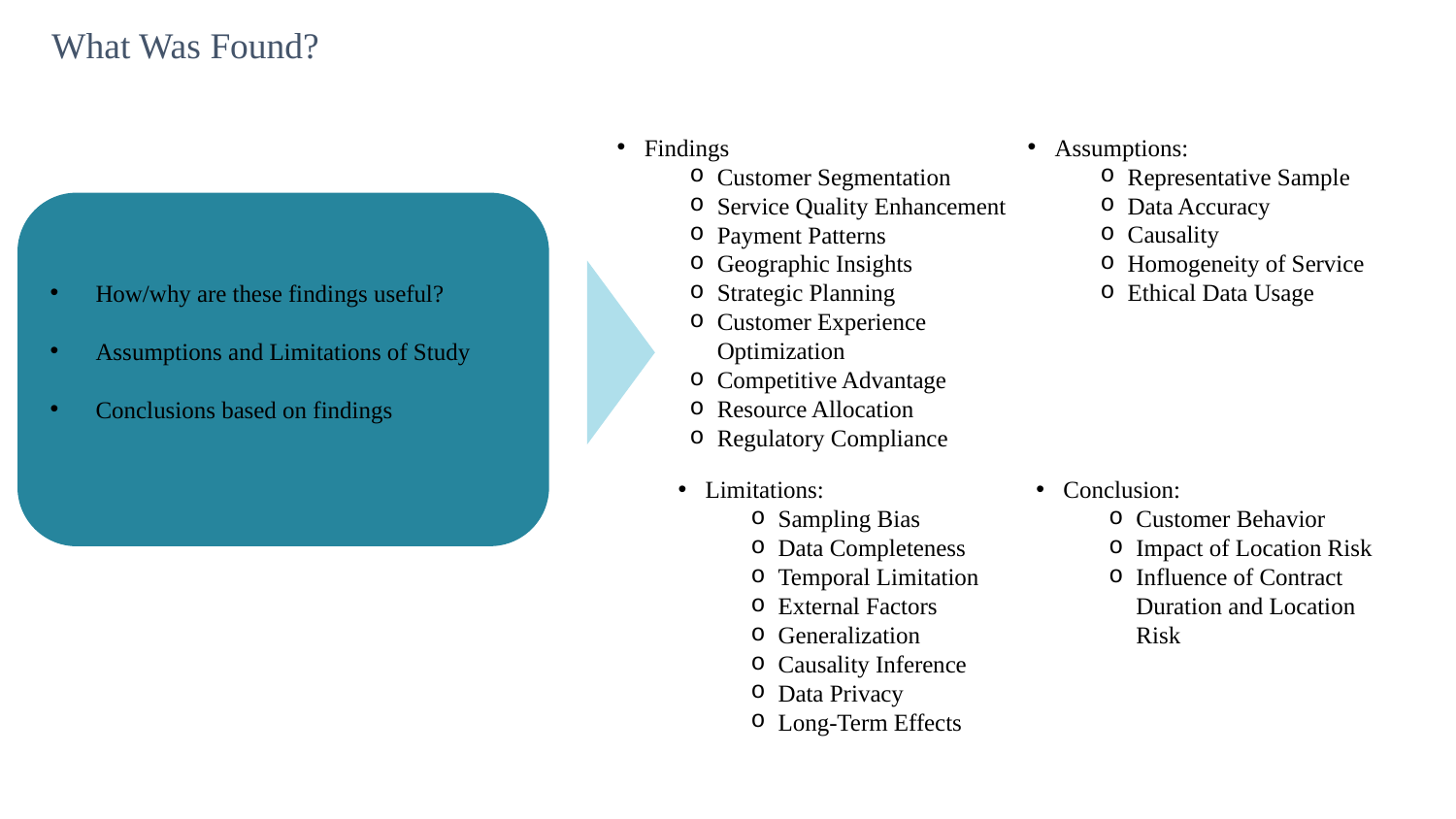

What Was Found?
Findings
Customer Segmentation
Service Quality Enhancement
Payment Patterns
Geographic Insights
Strategic Planning
Customer Experience Optimization
Competitive Advantage
Resource Allocation
Regulatory Compliance
Assumptions:
Representative Sample
Data Accuracy
Causality
Homogeneity of Service
Ethical Data Usage

How/why are these findings useful?
Assumptions and Limitations of Study
Conclusions based on findings

Limitations:
Sampling Bias
Data Completeness
Temporal Limitation
External Factors
Generalization
Causality Inference
Data Privacy
Long-Term Effects
Conclusion:
Customer Behavior
Impact of Location Risk
Influence of Contract Duration and Location Risk